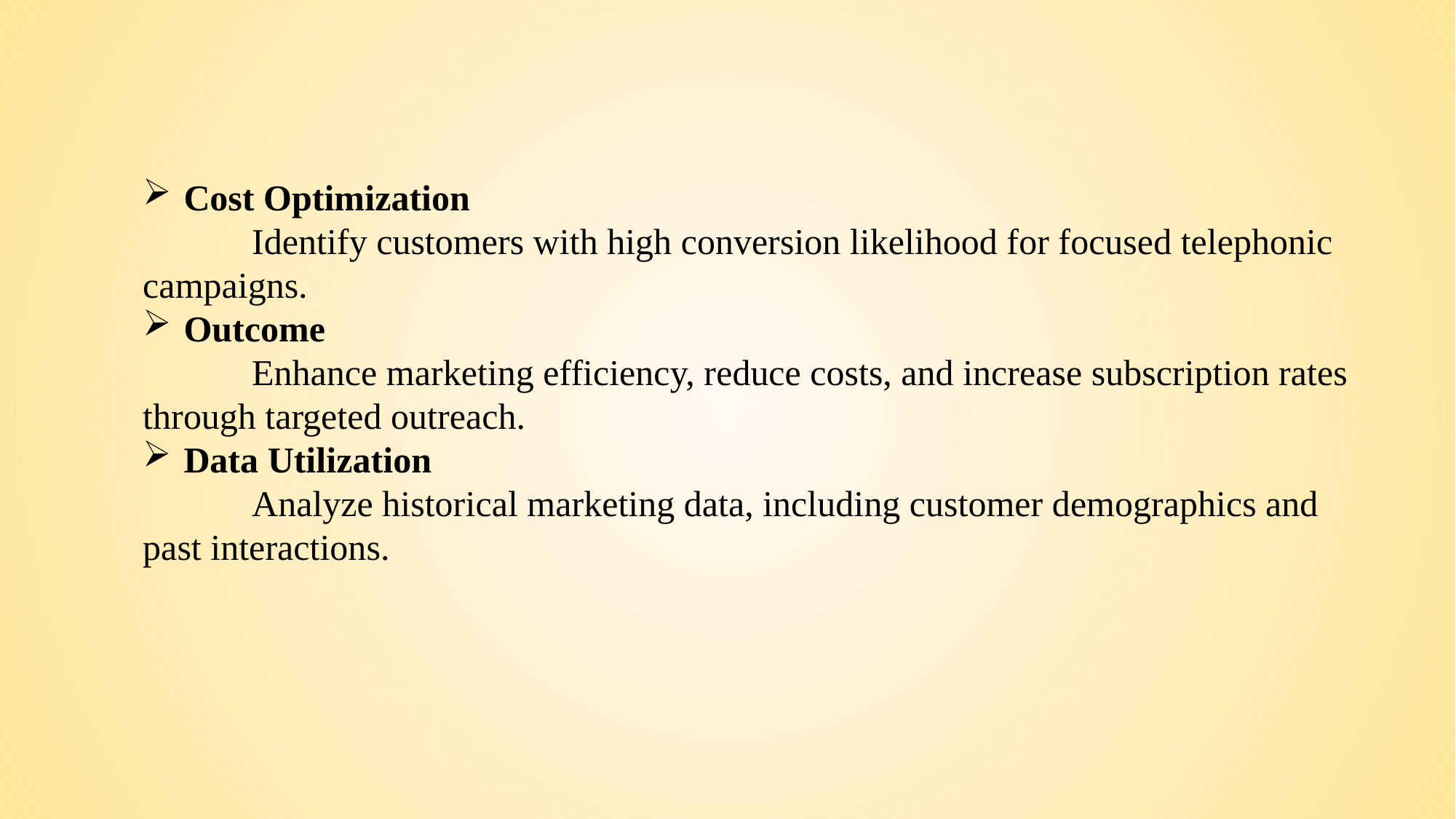

Cost Optimization
	Identify customers with high conversion likelihood for focused telephonic campaigns.
Outcome
	Enhance marketing efficiency, reduce costs, and increase subscription rates through targeted outreach.
Data Utilization
	Analyze historical marketing data, including customer demographics and
past interactions.